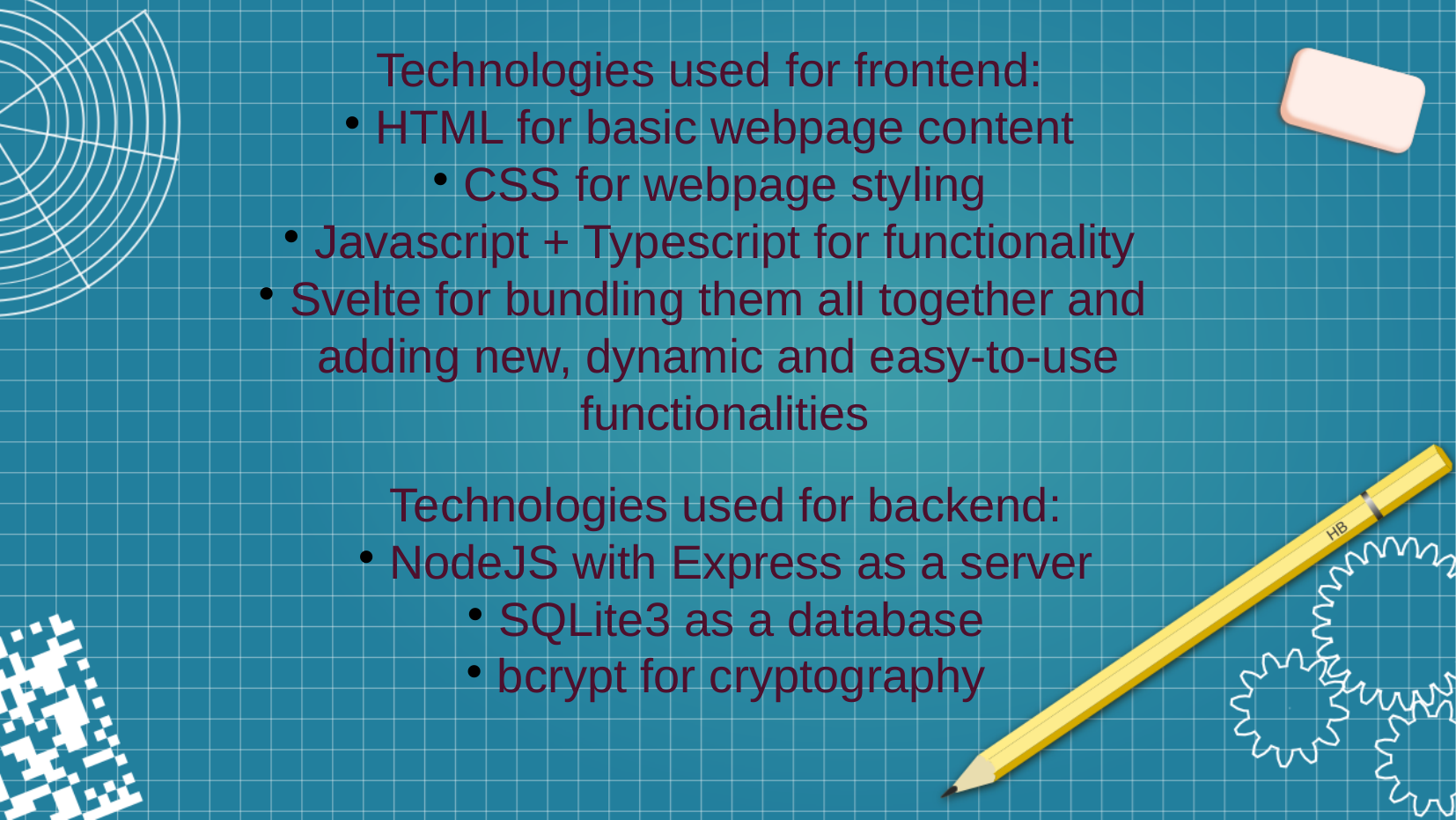

Technologies used for frontend:
HTML for basic webpage content
CSS for webpage styling
Javascript + Typescript for functionality
Svelte for bundling them all together and
adding new, dynamic and easy-to-use
functionalities

Technologies used for backend:
NodeJS with Express as a server
SQLite3 as a database
bcrypt for cryptography